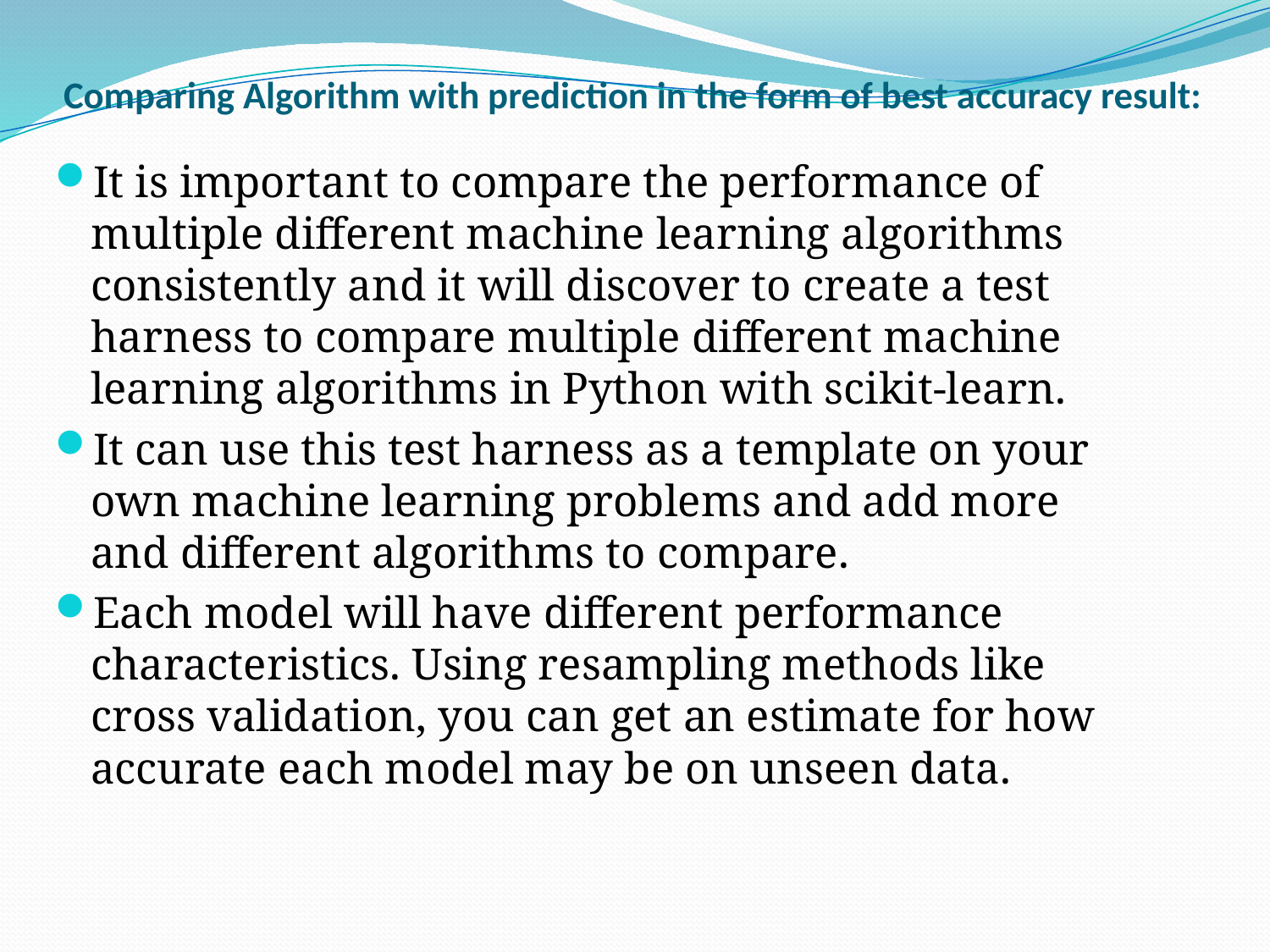

# Comparing Algorithm with prediction in the form of best accuracy result:
It is important to compare the performance of multiple different machine learning algorithms consistently and it will discover to create a test harness to compare multiple different machine learning algorithms in Python with scikit-learn.
It can use this test harness as a template on your own machine learning problems and add more and different algorithms to compare.
Each model will have different performance characteristics. Using resampling methods like cross validation, you can get an estimate for how accurate each model may be on unseen data.